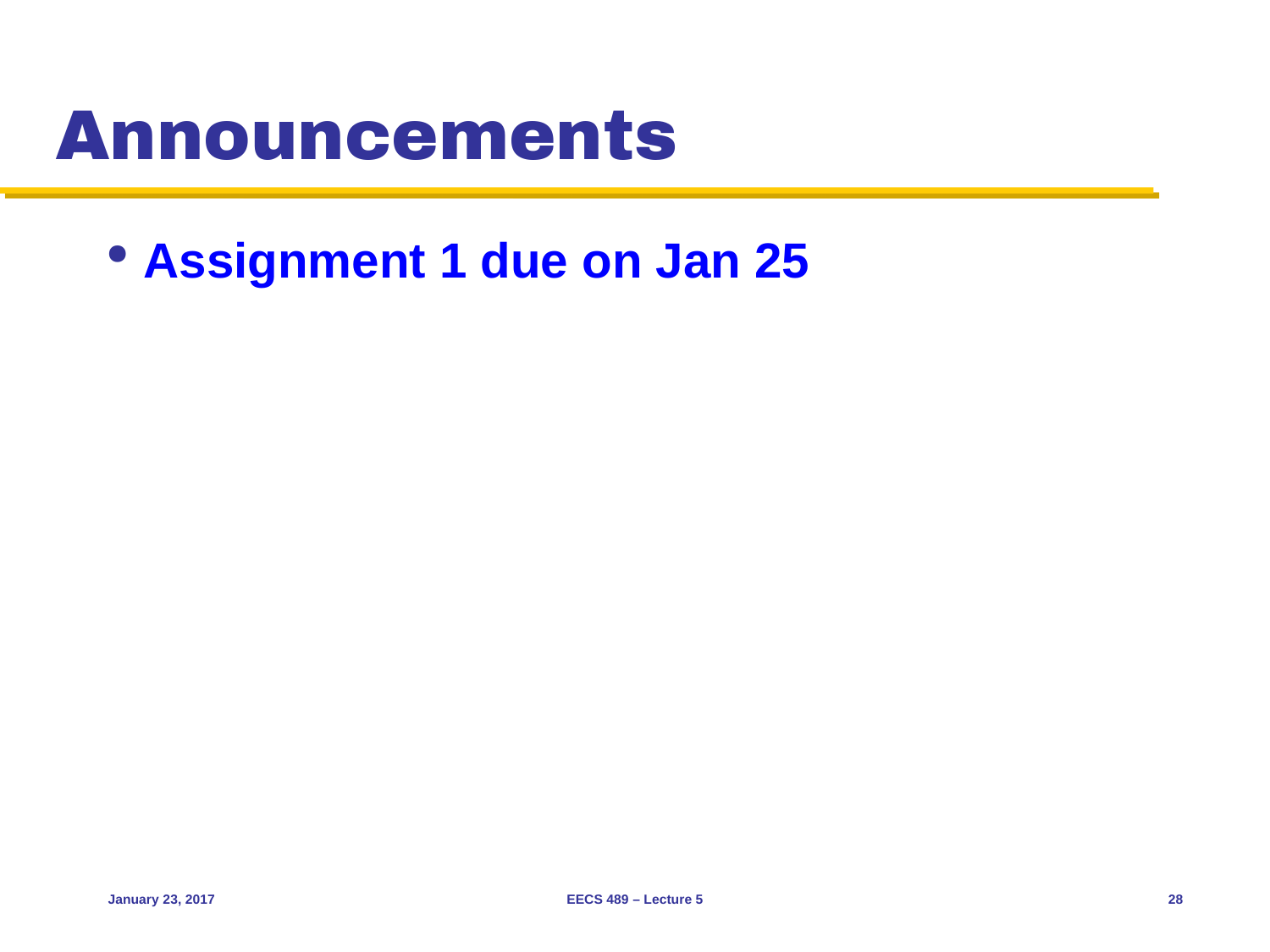

# Announcements
Assignment 1 due on Jan 25

January 23, 2017
EECS 489 – Lecture 5
28